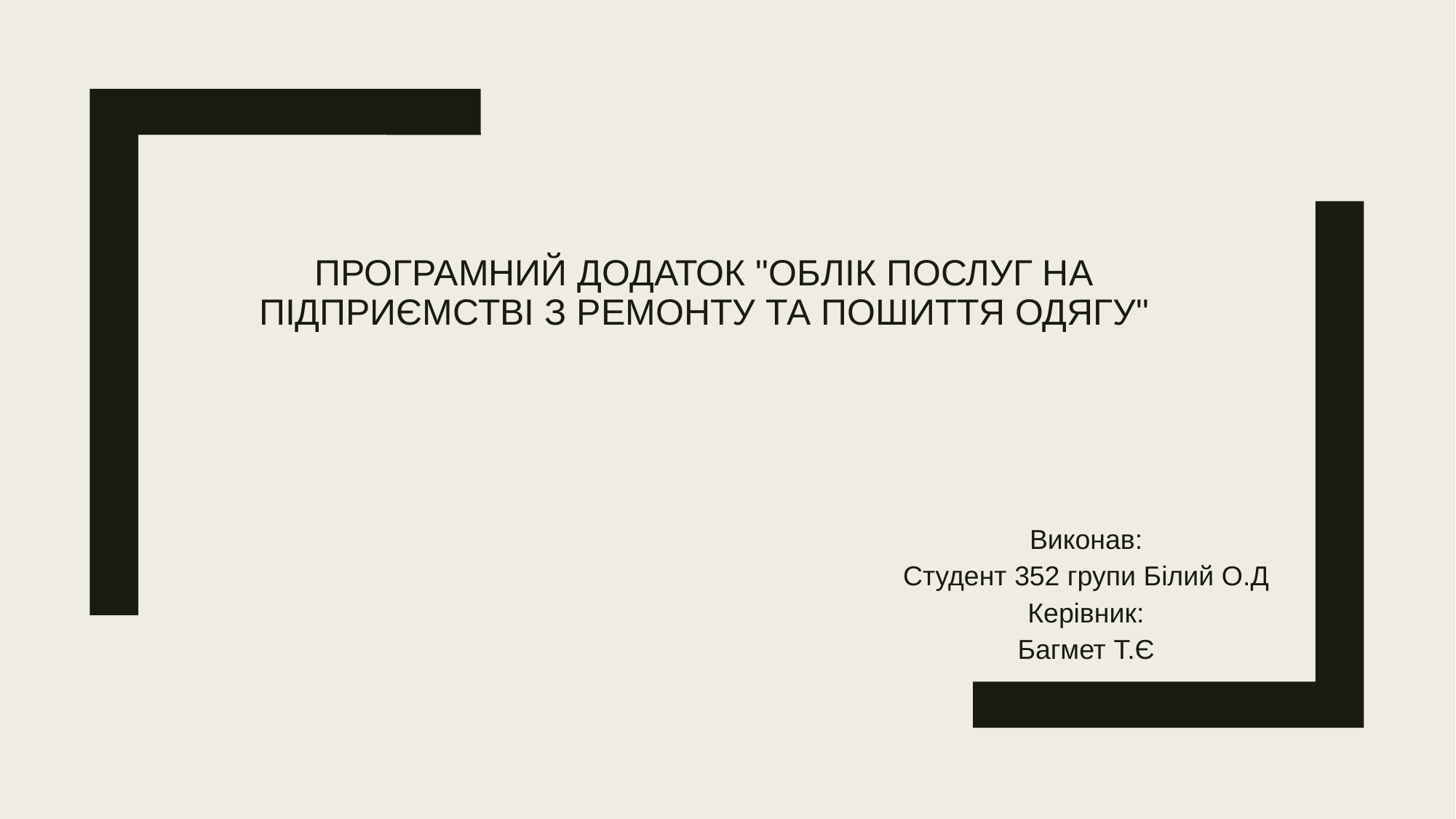

# Програмний додаток "Облік послуг на підприємстві з ремонту та пошиття одягу"
Виконав:
Студент 352 групи Білий О.Д
Керівник:
Багмет Т.Є